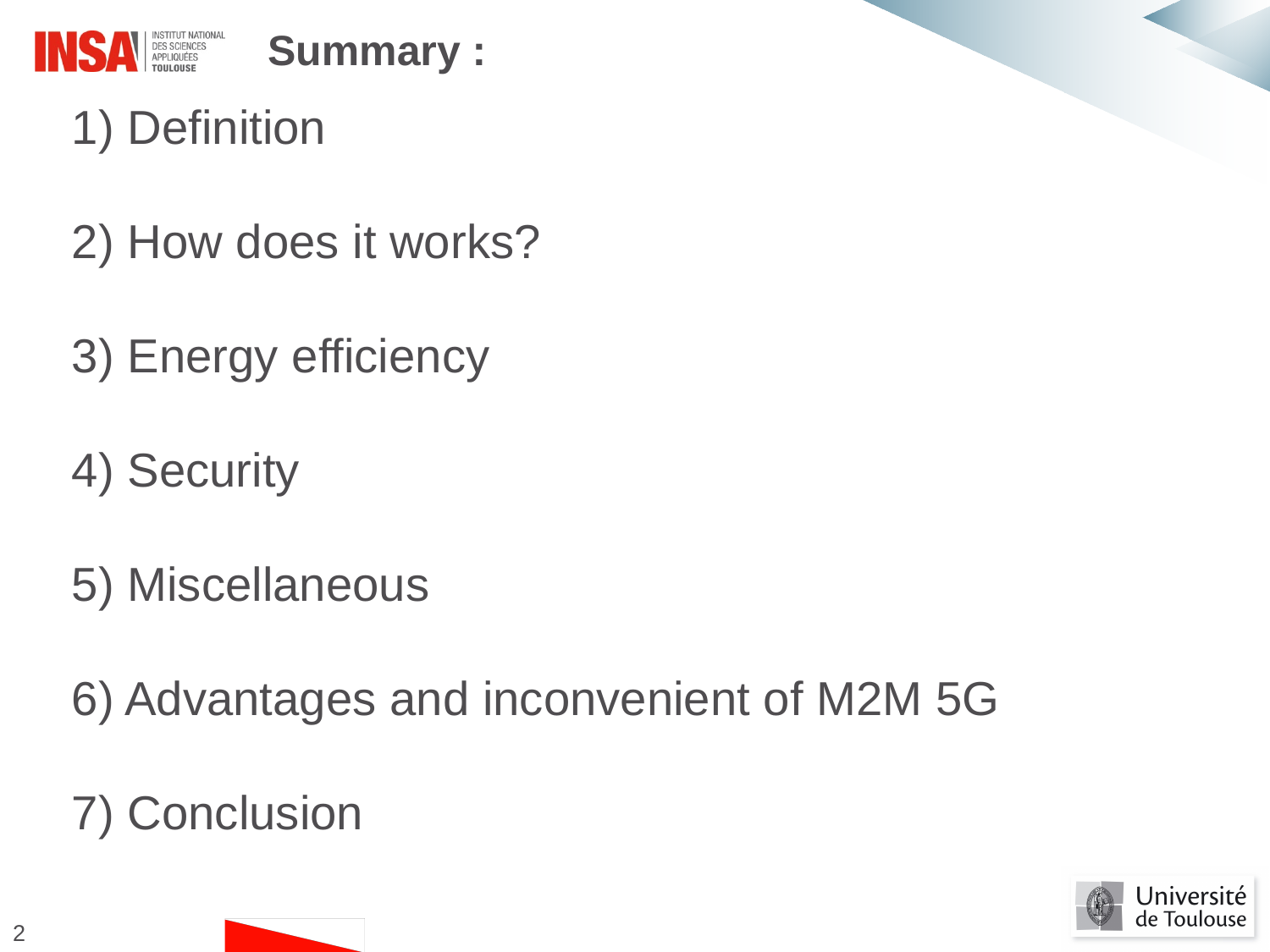

Summary :
1) Definition

2) How does it works?

3) Energy efficiency

4) Security

5) Miscellaneous

6) Advantages and inconvenient of M2M 5G

7) Conclusion

#
2